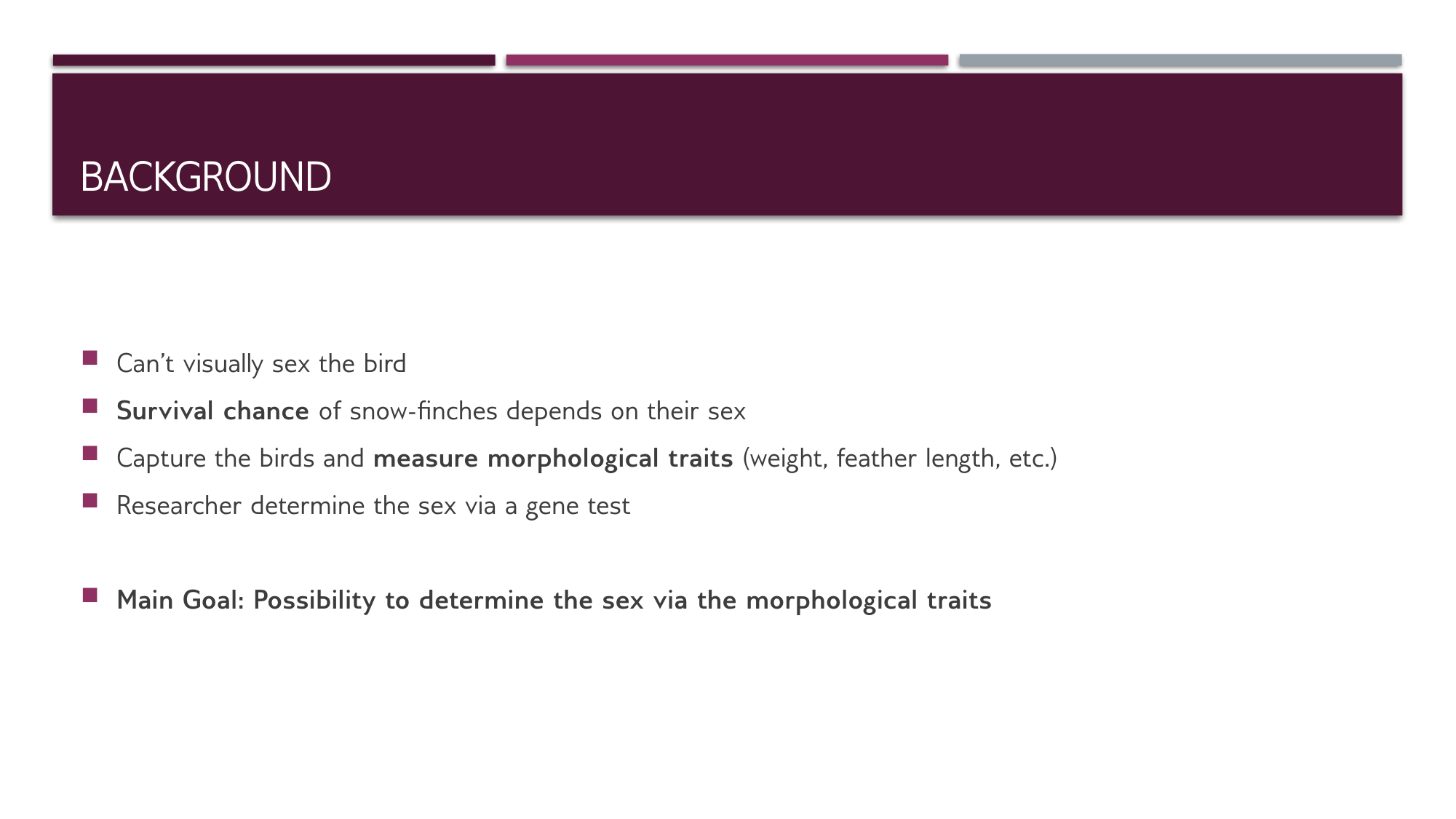

# Background
Can’t visually sex the bird
Survival chance of snow-finches depends on their sex
Capture the birds and measure morphological traits (weight, feather length, etc.)
Researcher determine the sex via a gene test

Main Goal: Possibility to determine the sex via the morphological traits